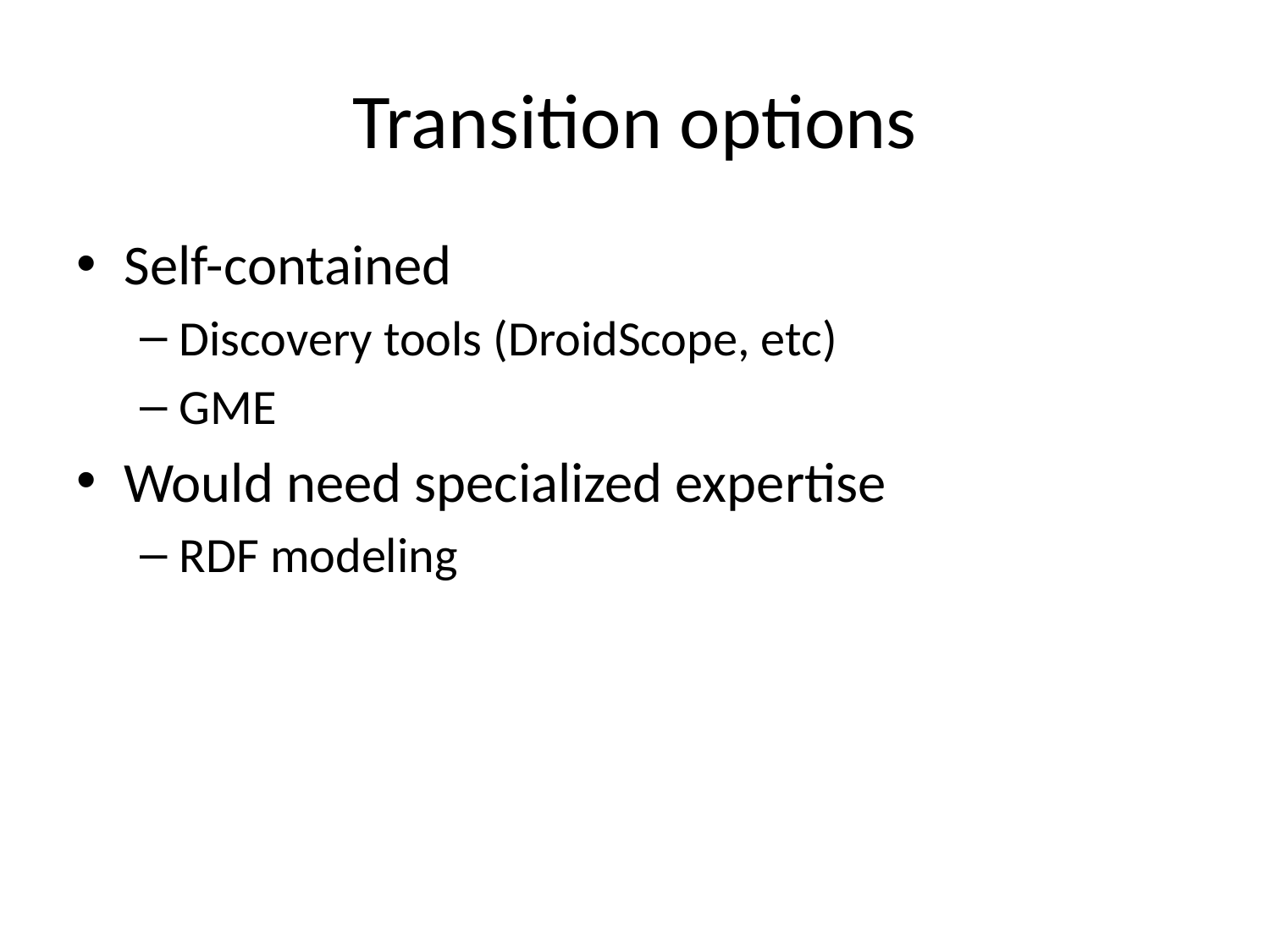

# Transition options
Self-contained
Discovery tools (DroidScope, etc)
GME
Would need specialized expertise
RDF modeling